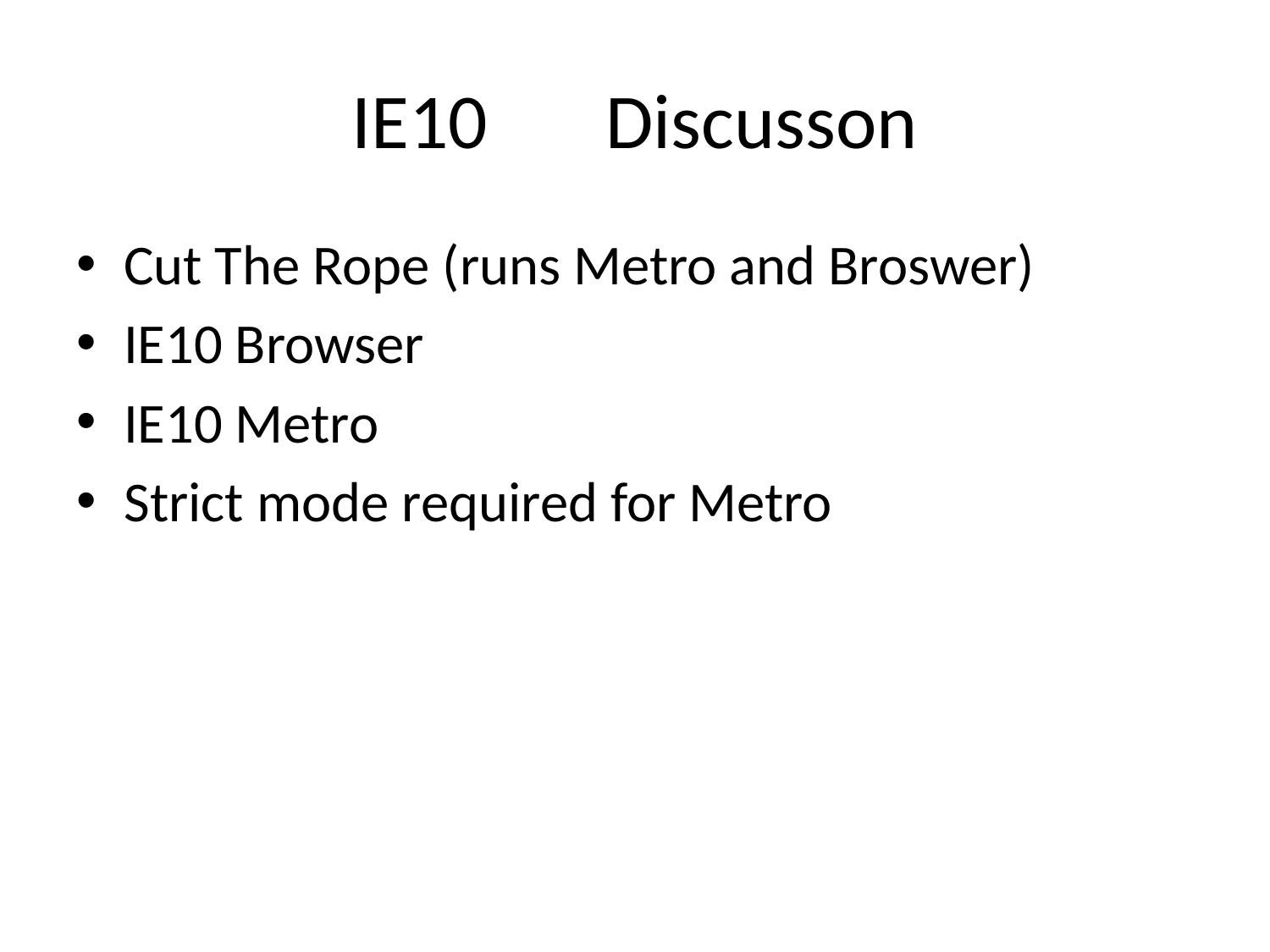

# IE10	Discusson
Cut The Rope (runs Metro and Broswer)
IE10 Browser
IE10 Metro
Strict mode required for Metro